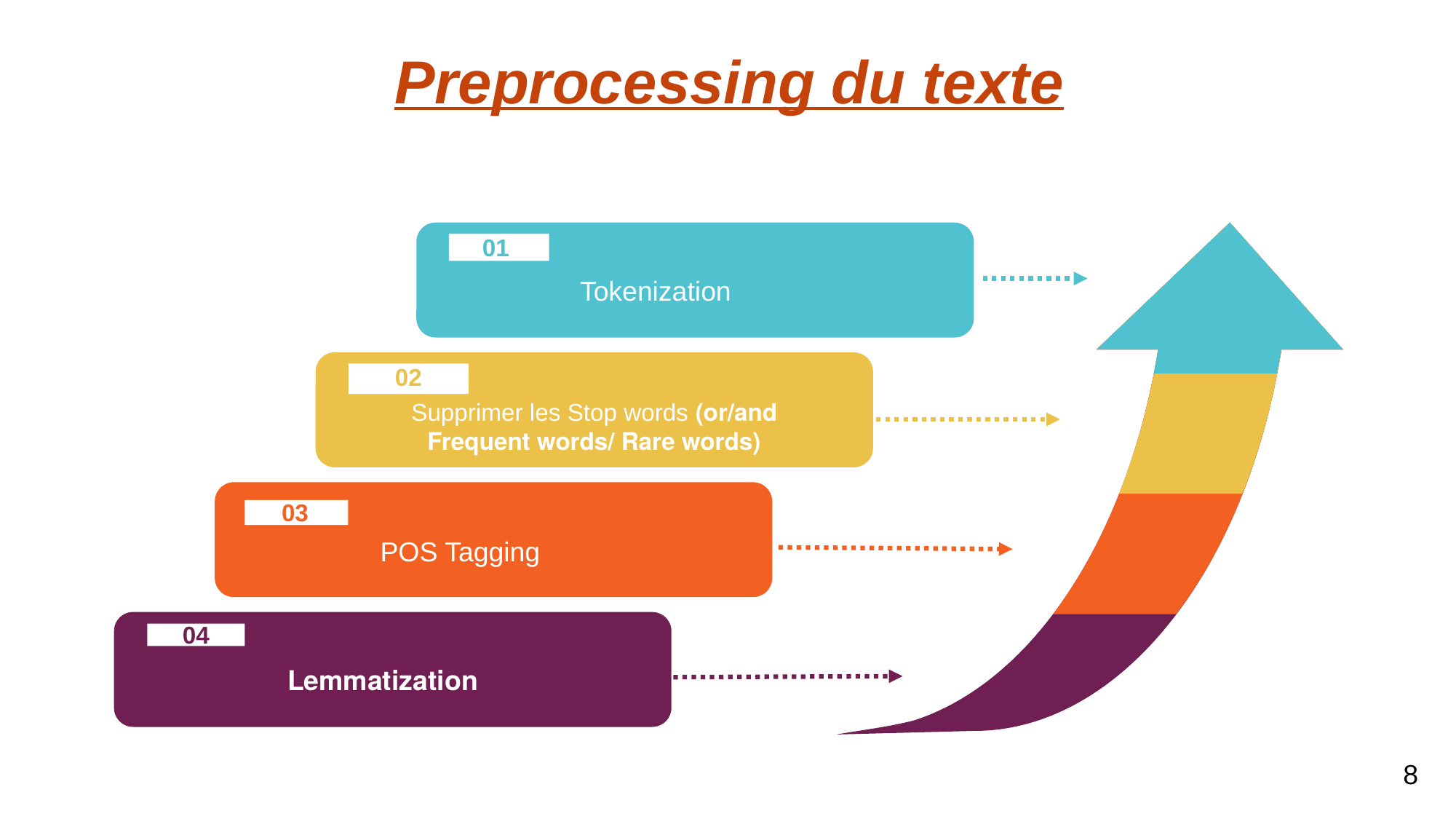

Preprocessing du texte

01

Tokenization

02

Supprimer les Stop words (or/and Frequent words/ Rare words)

03

POS Tagging

04

Lemmatization
8